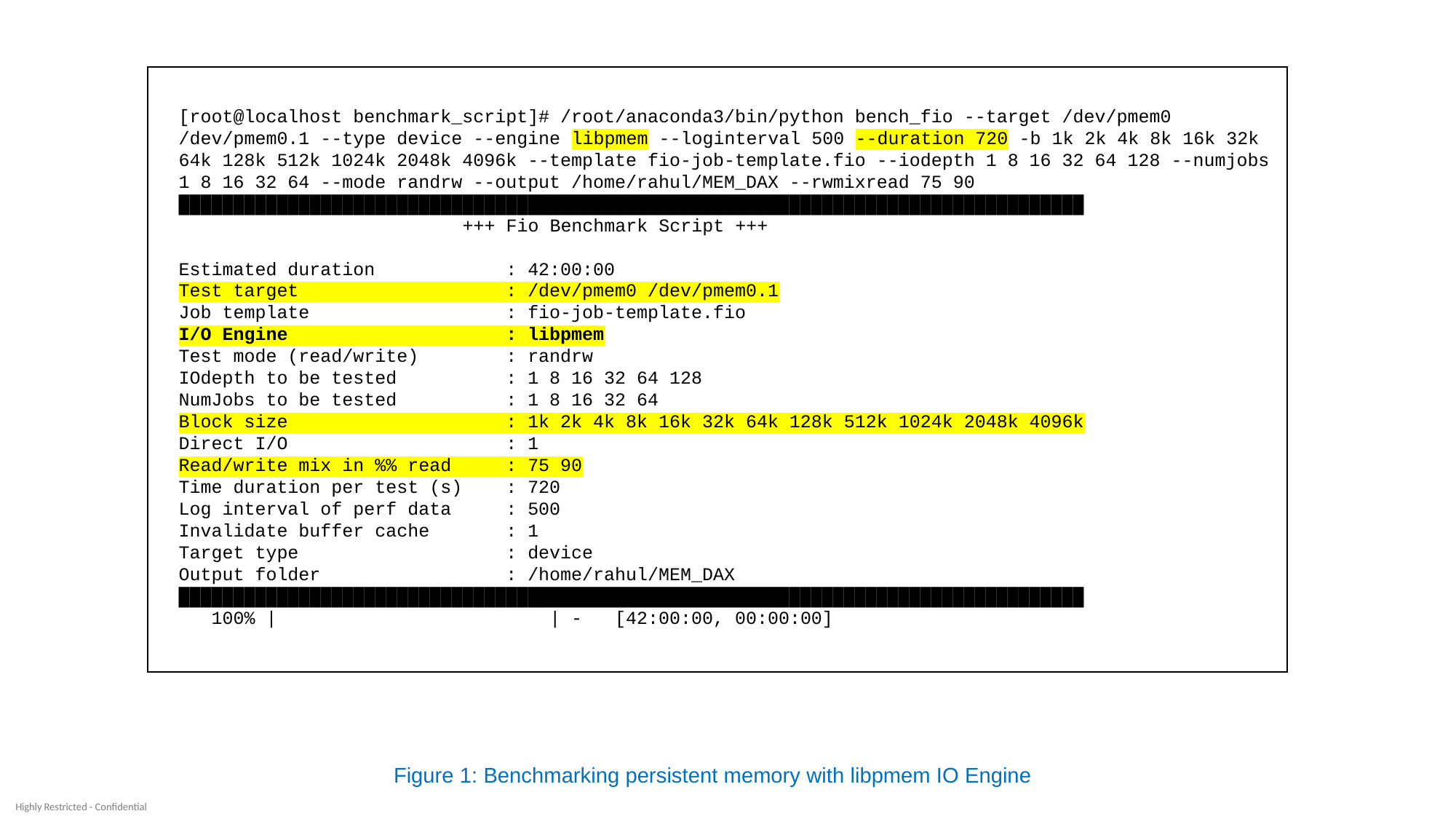

[root@localhost benchmark_script]# /root/anaconda3/bin/python bench_fio --target /dev/pmem0 /dev/pmem0.1 --type device --engine libpmem --loginterval 500 --duration 720 -b 1k 2k 4k 8k 16k 32k 64k 128k 512k 1024k 2048k 4096k --template fio-job-template.fio --iodepth 1 8 16 32 64 128 --numjobs 1 8 16 32 64 --mode randrw --output /home/rahul/MEM_DAX --rwmixread 75 90
███████████████████████████████████████████████████████████████████████████████████
                          +++ Fio Benchmark Script +++

Estimated duration            : 42:00:00
Test target                   : /dev/pmem0 /dev/pmem0.1
Job template                  : fio-job-template.fio
I/O Engine                    : libpmem
Test mode (read/write)        : randrw
IOdepth to be tested          : 1 8 16 32 64 128
NumJobs to be tested          : 1 8 16 32 64
Block size                    : 1k 2k 4k 8k 16k 32k 64k 128k 512k 1024k 2048k 4096k
Direct I/O                    : 1
Read/write mix in %% read     : 75 90
Time duration per test (s)    : 720
Log interval of perf data     : 500
Invalidate buffer cache       : 1
Target type                   : device
Output folder                 : /home/rahul/MEM_DAX
███████████████████████████████████████████████████████████████████████████████████
   100% |                         | -   [42:00:00, 00:00:00]
Figure 1: Benchmarking persistent memory with libpmem IO Engine